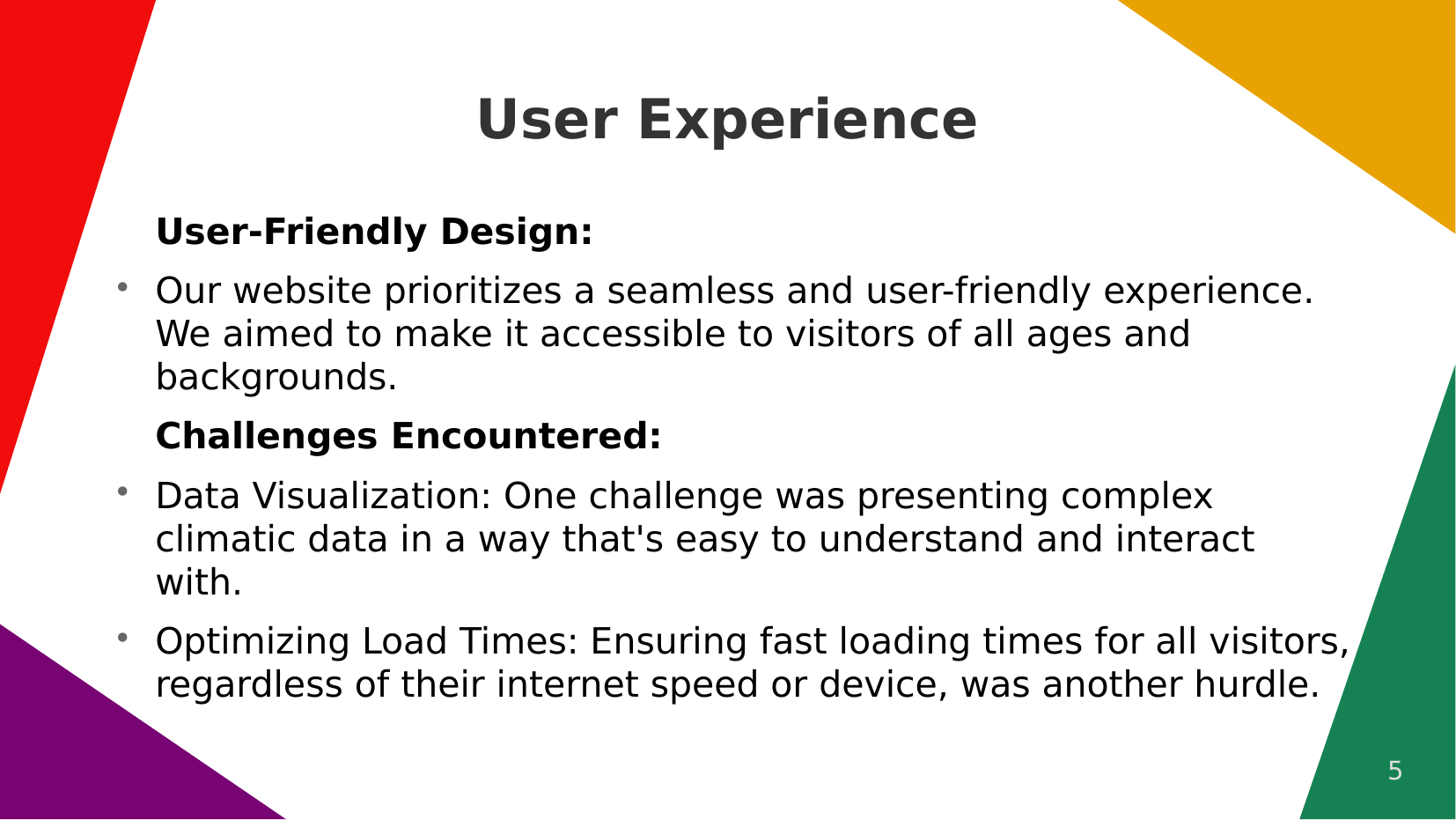

# User Experience
User-Friendly Design:
Our website prioritizes a seamless and user-friendly experience. We aimed to make it accessible to visitors of all ages and backgrounds.
Challenges Encountered:
Data Visualization: One challenge was presenting complex climatic data in a way that's easy to understand and interact with.
Optimizing Load Times: Ensuring fast loading times for all visitors, regardless of their internet speed or device, was another hurdle.
5